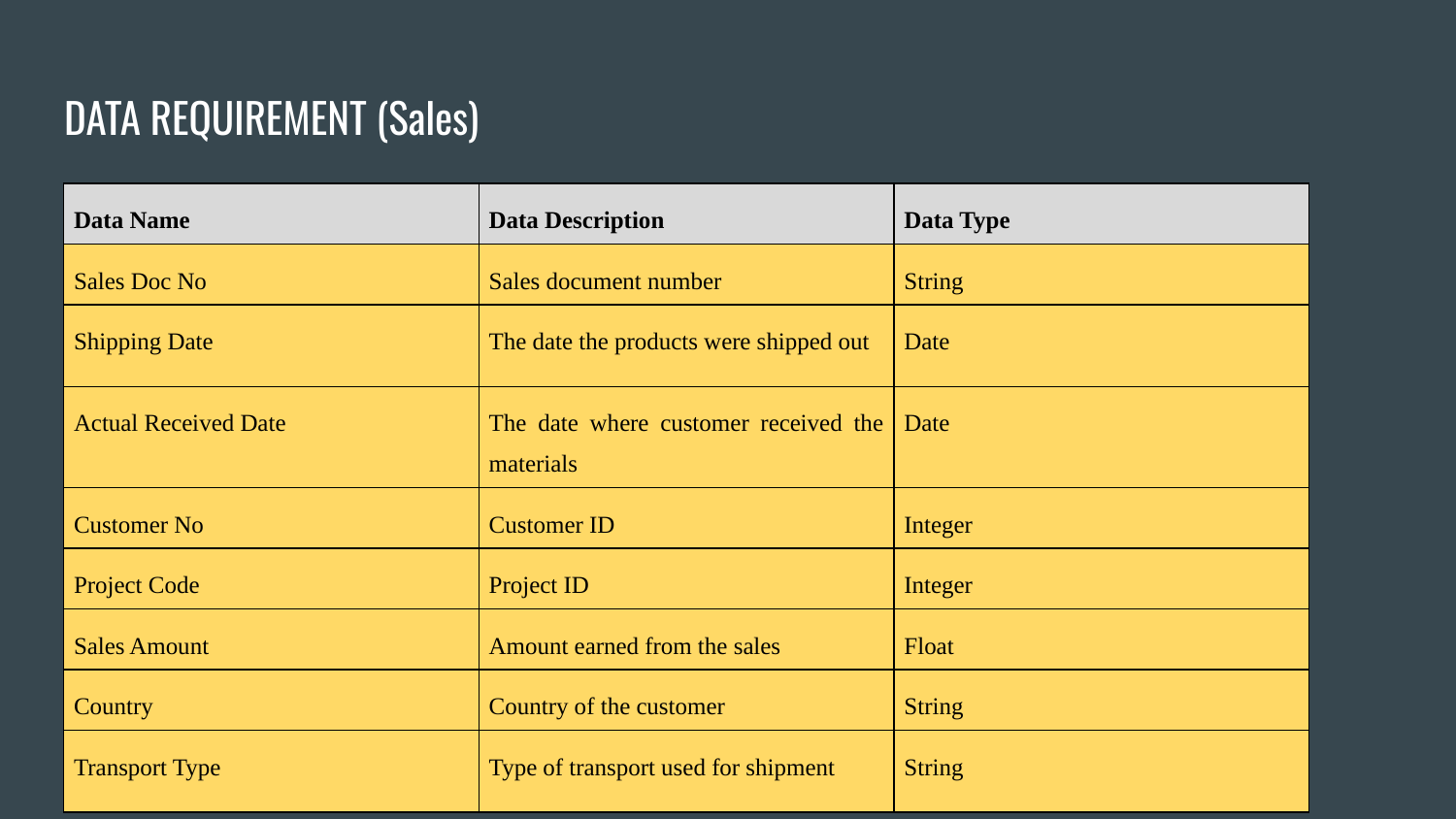

# DATA REQUIREMENT (Sales)
| Data Name | Data Description | Data Type |
| --- | --- | --- |
| Sales Doc No | Sales document number | String |
| Shipping Date | The date the products were shipped out | Date |
| Actual Received Date | The date where customer received the materials | Date |
| Customer No | Customer ID | Integer |
| Project Code | Project ID | Integer |
| Sales Amount | Amount earned from the sales | Float |
| Country | Country of the customer | String |
| Transport Type | Type of transport used for shipment | String |